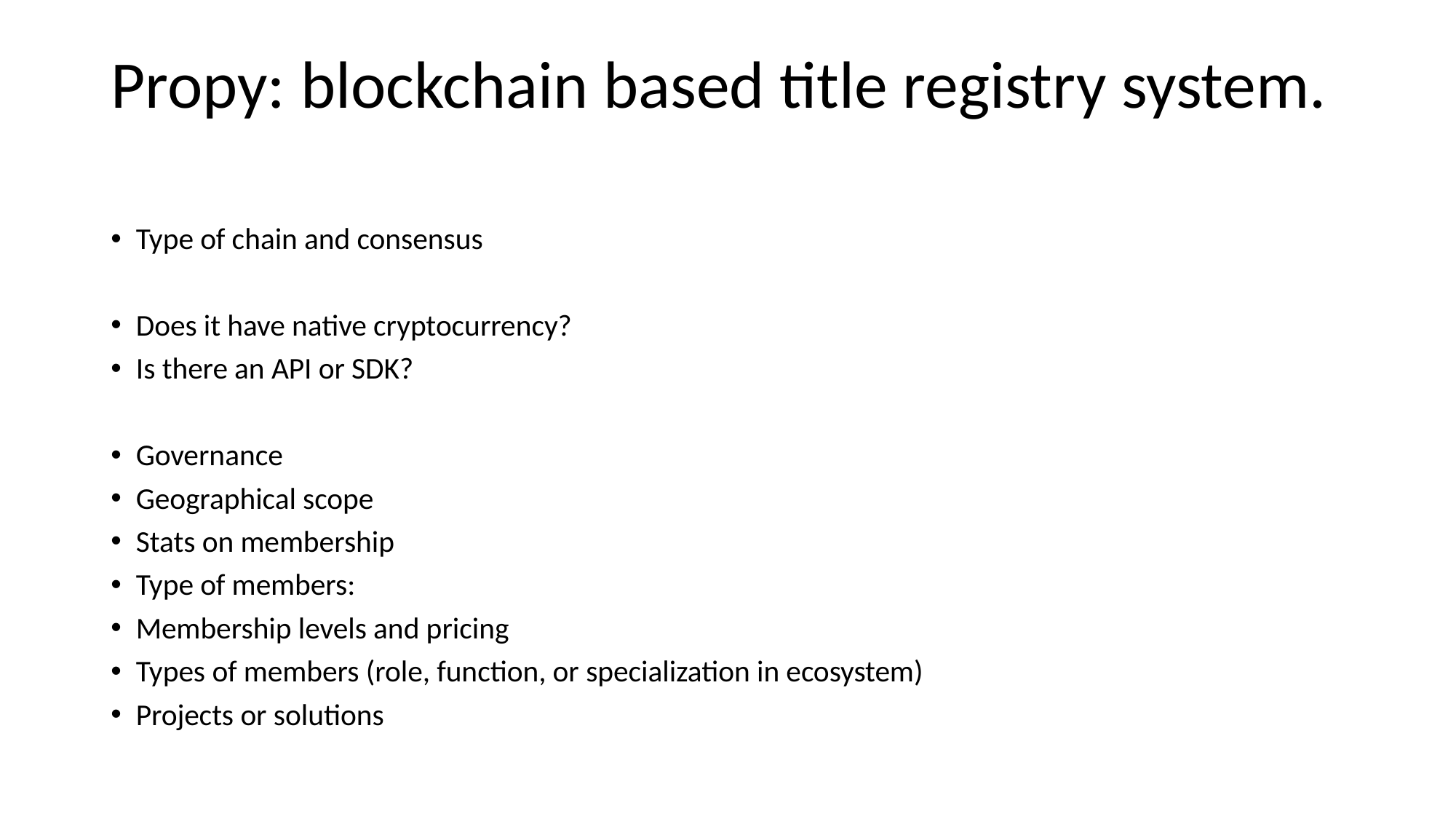

# Propy: blockchain based title registry system.
Type of chain and consensus

Does it have native cryptocurrency?
Is there an API or SDK?

Governance
Geographical scope
Stats on membership
Type of members:
Membership levels and pricing
Types of members (role, function, or specialization in ecosystem)
Projects or solutions